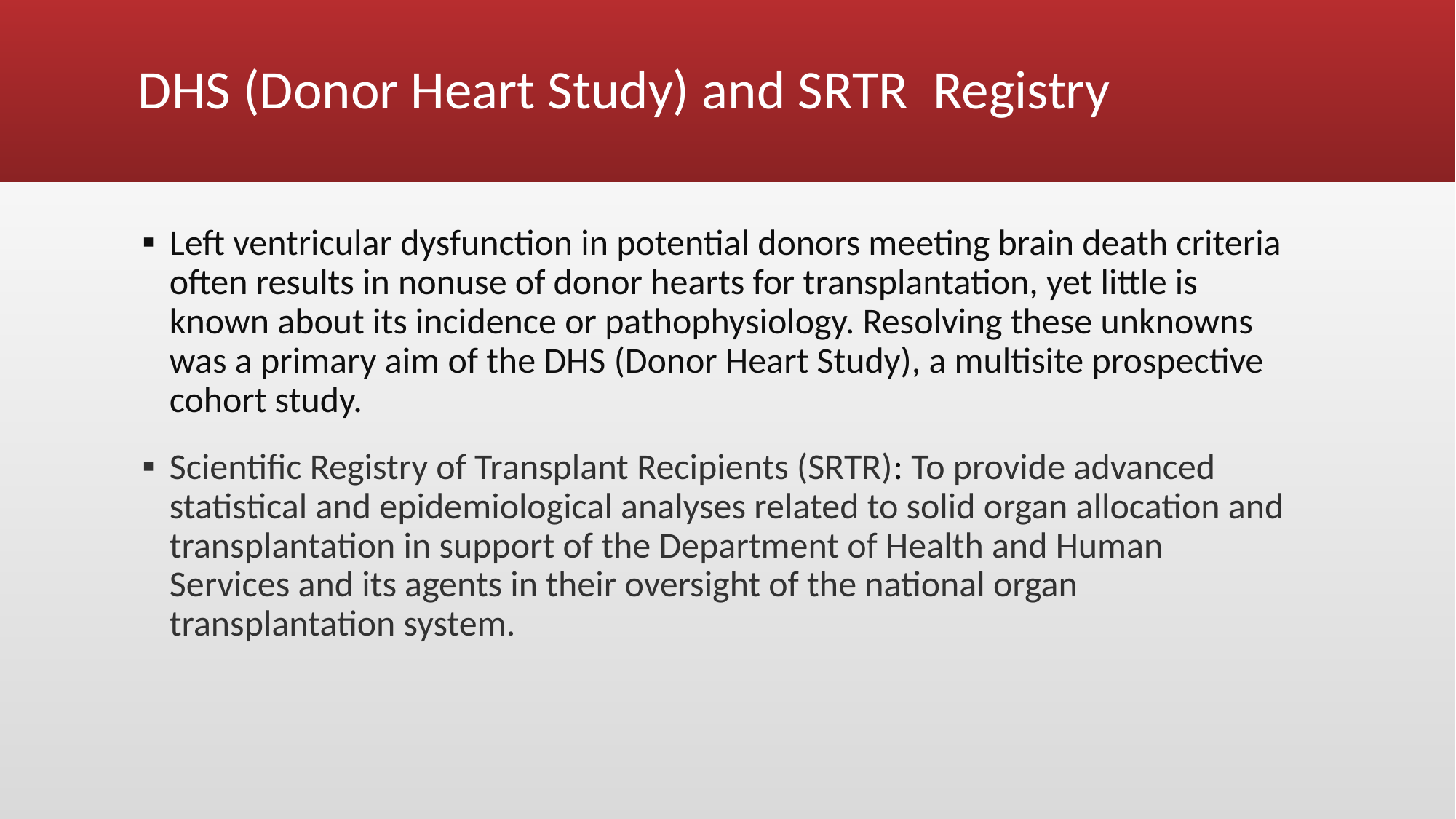

# DHS (Donor Heart Study) and SRTR  Registry
Left ventricular dysfunction in potential donors meeting brain death criteria often results in nonuse of donor hearts for transplantation, yet little is known about its incidence or pathophysiology. Resolving these unknowns was a primary aim of the DHS (Donor Heart Study), a multisite prospective cohort study.
Scientific Registry of Transplant Recipients (SRTR): To provide advanced statistical and epidemiological analyses related to solid organ allocation and transplantation in support of the Department of Health and Human Services and its agents in their oversight of the national organ transplantation system.